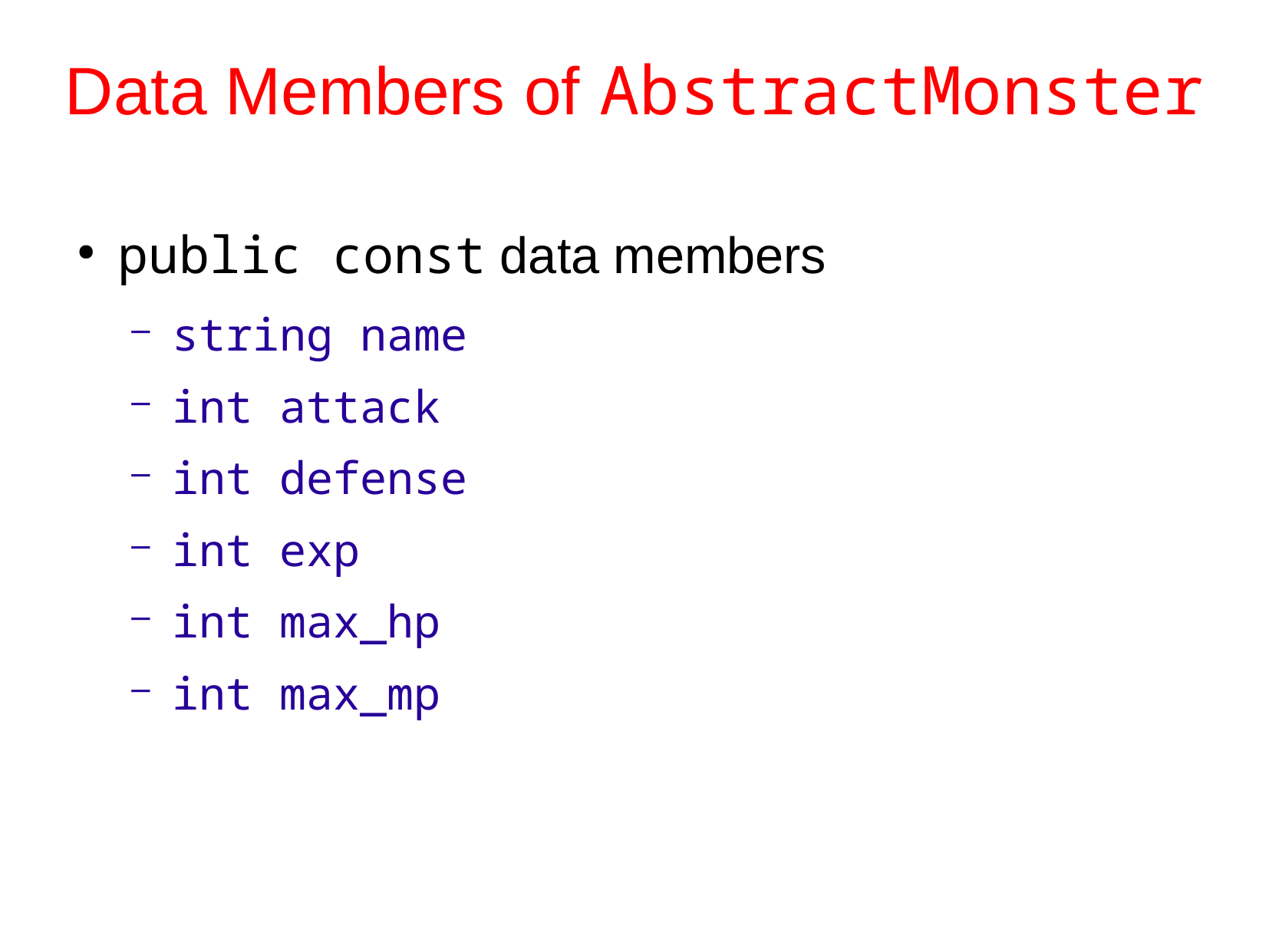

Data Members of AbstractMonster
public const data members
string name
int attack
int defense
int exp
int max_hp
int max_mp